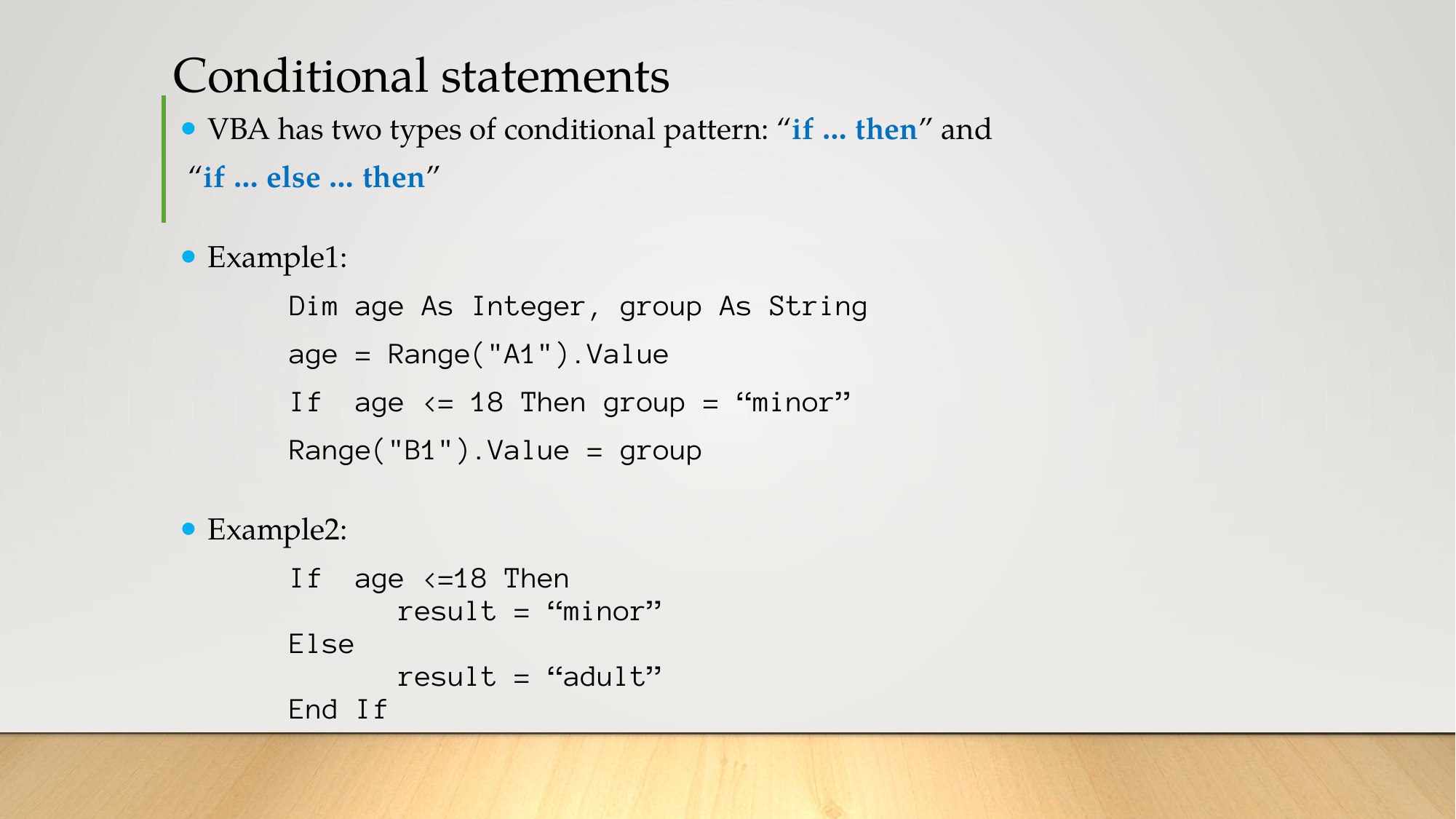

# Conditional statements

VBA has two types of conditional pattern: “if … then” and
 “if … else … then”

Example1:
	Dim age As Integer, group As String
	age = Range("A1").Value
	If  age <= 18 Then group = “minor”
	Range("B1").Value = group

Example2:
	If  age <=18 Then
    		result = “minor”
	Else
    		result = “adult”
	End If